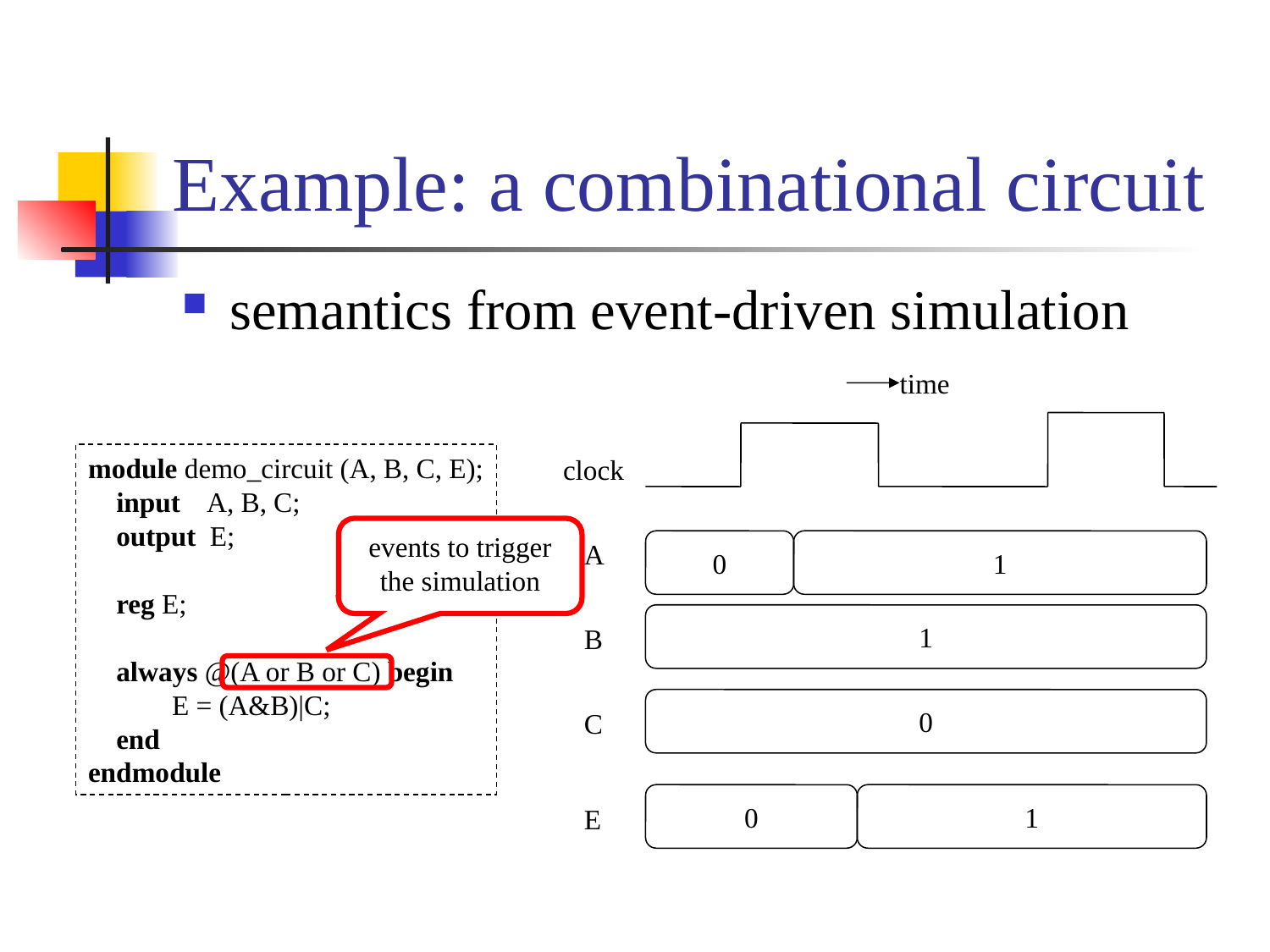

# Example: a combinational circuit
semantics from event-driven simulation
time

clock
A
0
1
1
B
0
C
0
1
E
module demo_circuit (A, B, C, E);
    input    A, B, C;
    output  E;

    reg E;

    always @(A or B or C) begin
            E = (A&B)|C;
    end
endmodule
events to trigger the simulation